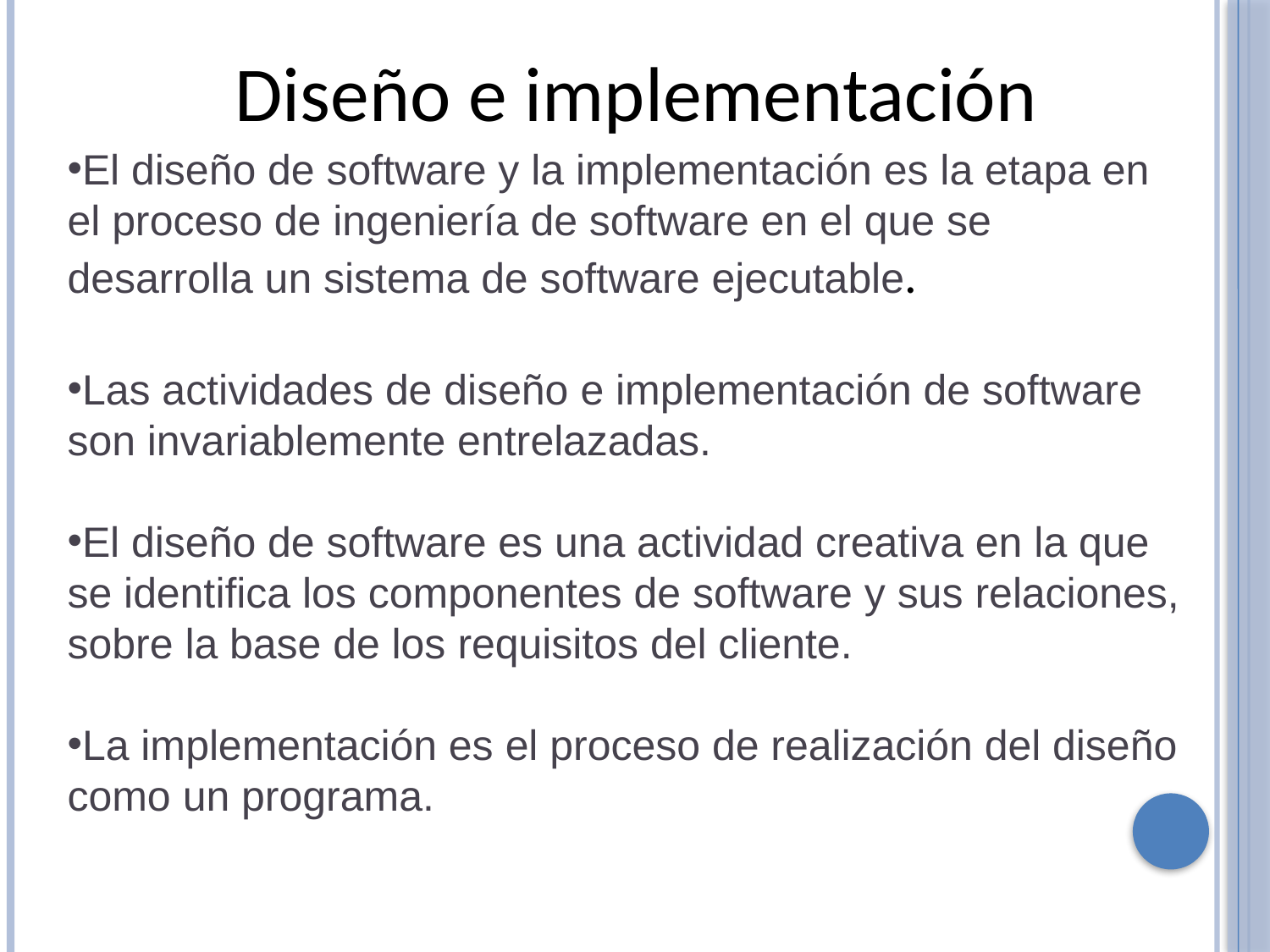

Diseño e implementación
El diseño de software y la implementación es la etapa en el proceso de ingeniería de software en el que se desarrolla un sistema de software ejecutable.

Las actividades de diseño e implementación de software son invariablemente entrelazadas.

El diseño de software es una actividad creativa en la que se identifica los componentes de software y sus relaciones, sobre la base de los requisitos del cliente.

La implementación es el proceso de realización del diseño como un programa.